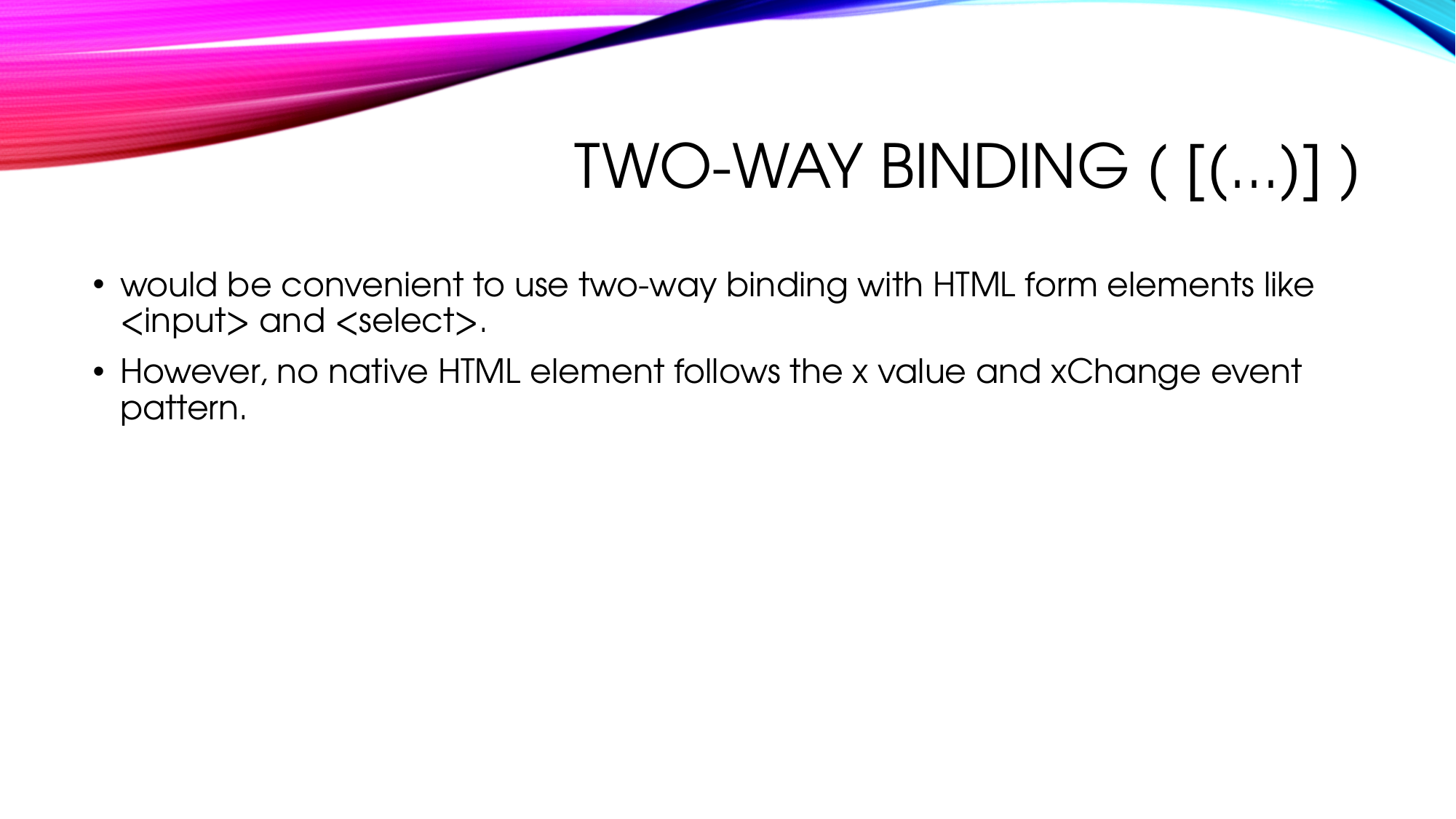

# Two-way binding ( [(...)] )
would be convenient to use two-way binding with HTML form elements like <input> and <select>.
However, no native HTML element follows the x value and xChange event pattern.